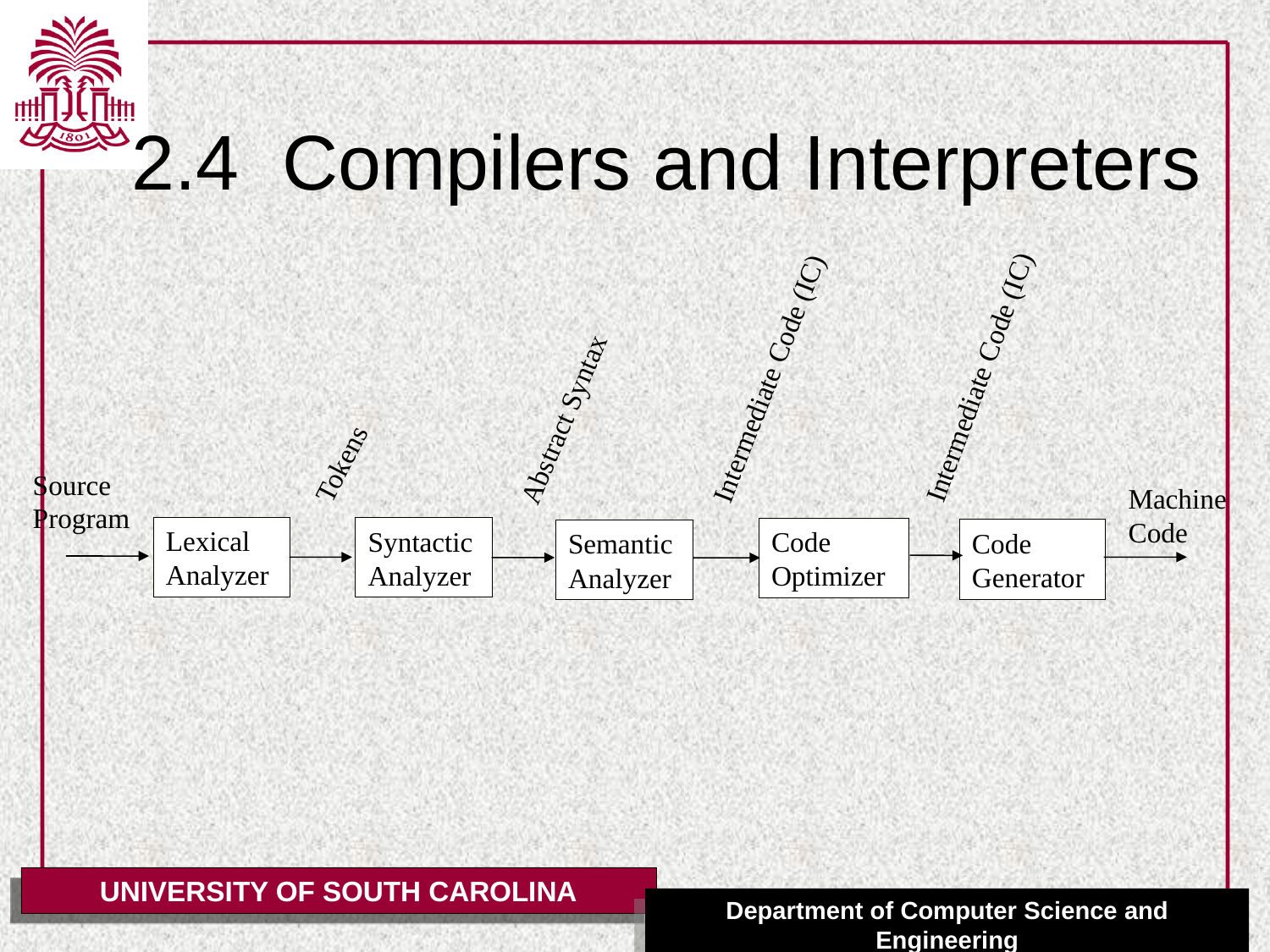

# 2.4  Compilers and Interpreters
Intermediate Code (IC)
Intermediate Code (IC)
Abstract Syntax
Tokens
Source
Program
Machine
Code
Lexical
Analyzer
Syntactic
Analyzer
Code
Optimizer
Code
Generator
Semantic
Analyzer